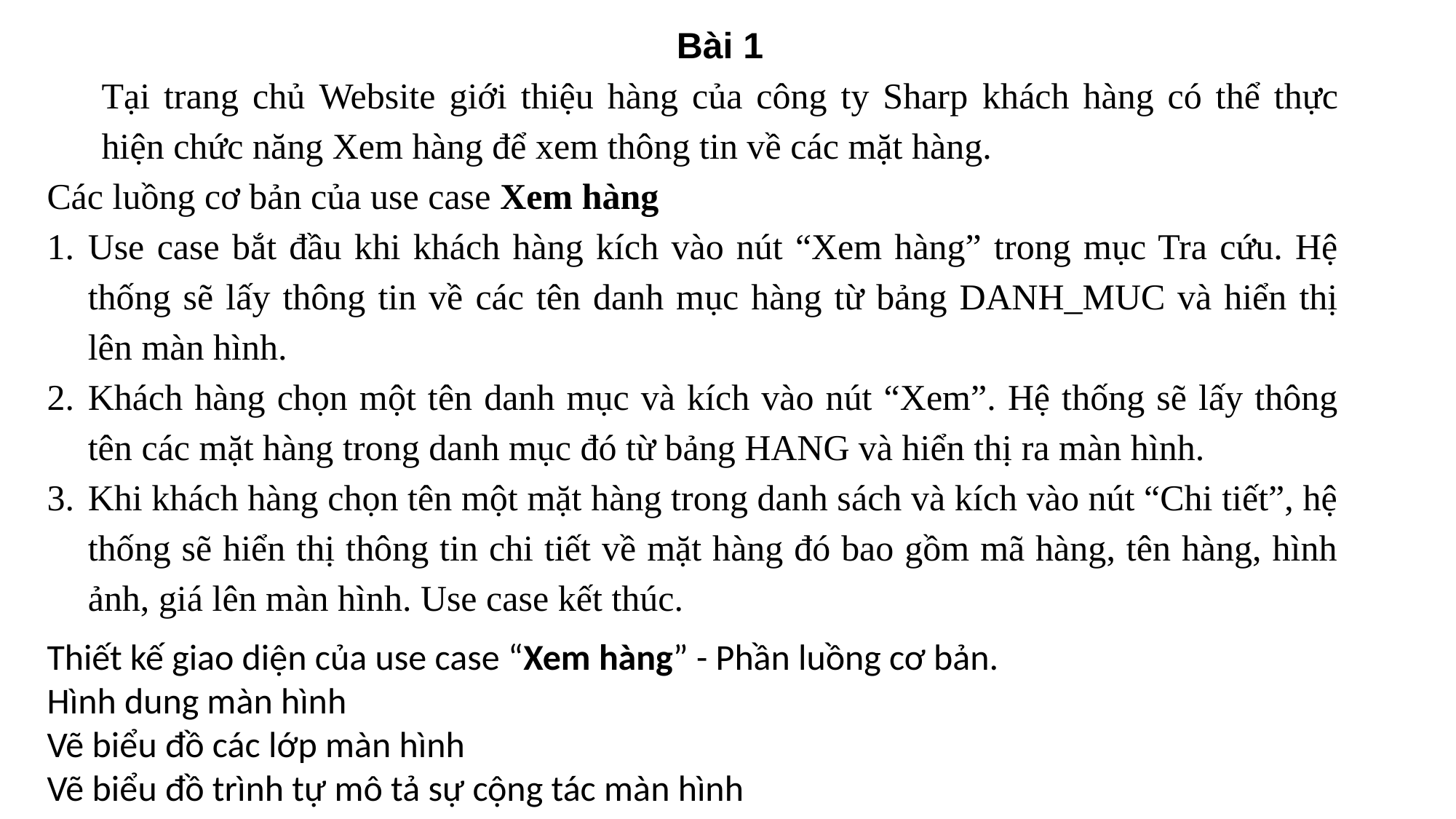

Bài 1
Tại trang chủ Website giới thiệu hàng của công ty Sharp khách hàng có thể thực hiện chức năng Xem hàng để xem thông tin về các mặt hàng.
Các luồng cơ bản của use case Xem hàng
Use case bắt đầu khi khách hàng kích vào nút “Xem hàng” trong mục Tra cứu. Hệ thống sẽ lấy thông tin về các tên danh mục hàng từ bảng DANH_MUC và hiển thị lên màn hình.
Khách hàng chọn một tên danh mục và kích vào nút “Xem”. Hệ thống sẽ lấy thông tên các mặt hàng trong danh mục đó từ bảng HANG và hiển thị ra màn hình.
Khi khách hàng chọn tên một mặt hàng trong danh sách và kích vào nút “Chi tiết”, hệ thống sẽ hiển thị thông tin chi tiết về mặt hàng đó bao gồm mã hàng, tên hàng, hình ảnh, giá lên màn hình. Use case kết thúc.
Thiết kế giao diện của use case “Xem hàng” - Phần luồng cơ bản.
Hình dung màn hình
Vẽ biểu đồ các lớp màn hình
Vẽ biểu đồ trình tự mô tả sự cộng tác màn hình
#